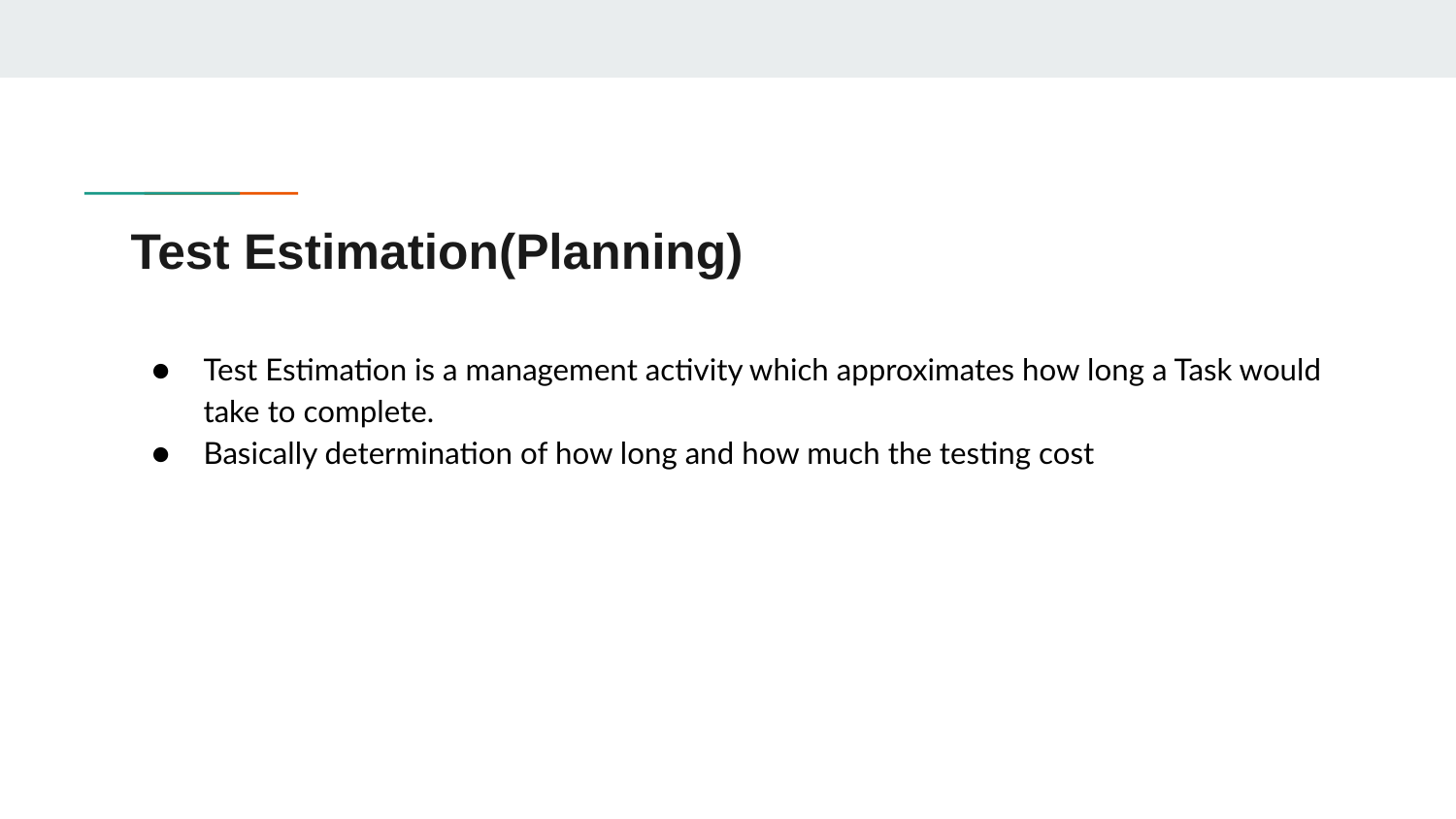

# Test Estimation(Planning)
Test Estimation is a management activity which approximates how long a Task would take to complete.
Basically determination of how long and how much the testing cost